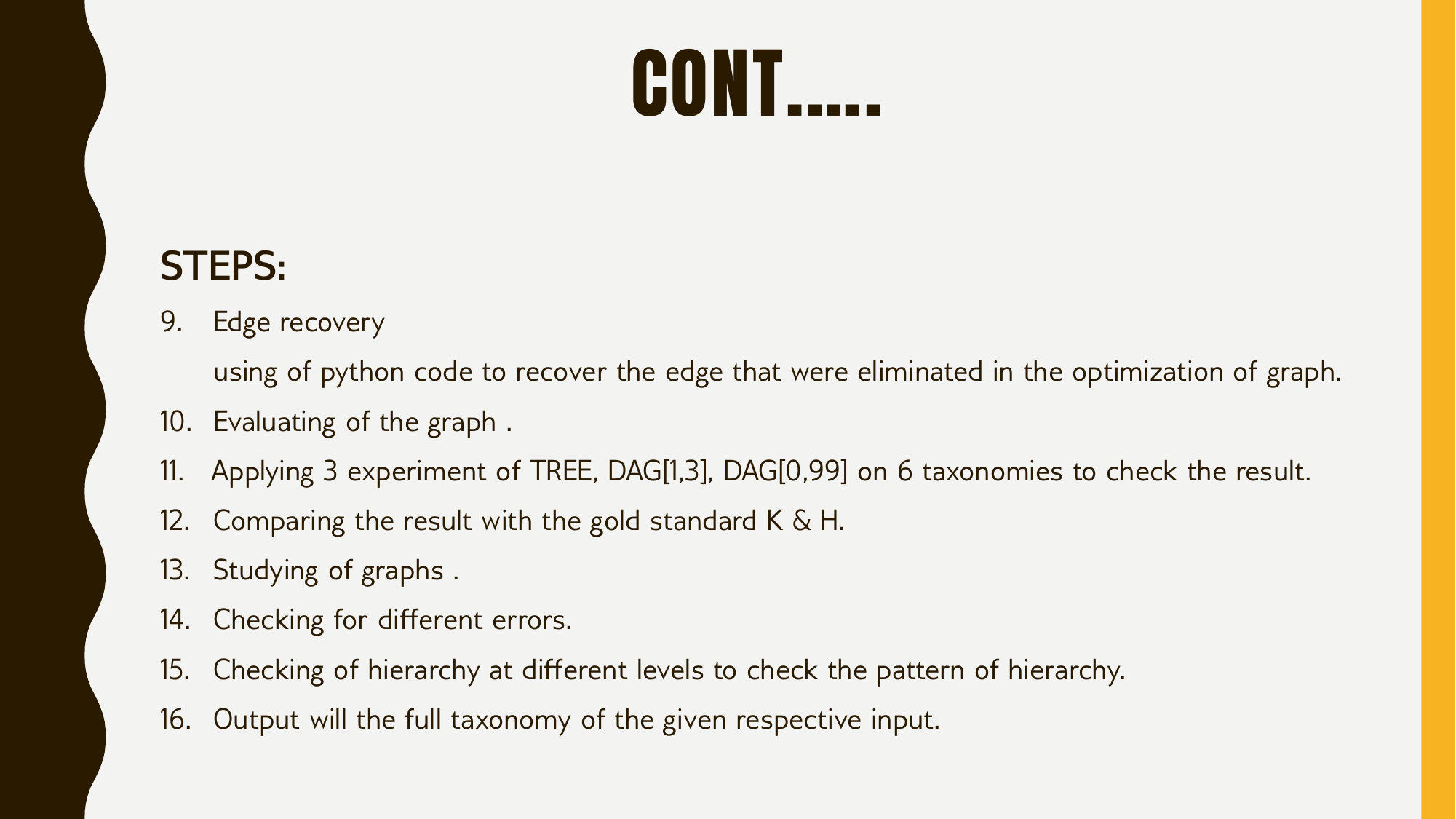

# Cont.….
STEPS:
Edge recovery
      using of python code to recover the edge that were eliminated in the optimization of graph.
Evaluating of the graph .
11.   Applying 3 experiment of TREE, DAG[1,3], DAG[0,99] on 6 taxonomies to check the result.
Comparing the result with the gold standard K & H.
Studying of graphs .
Checking for different errors.
Checking of hierarchy at different levels to check the pattern of hierarchy.
Output will the full taxonomy of the given respective input.